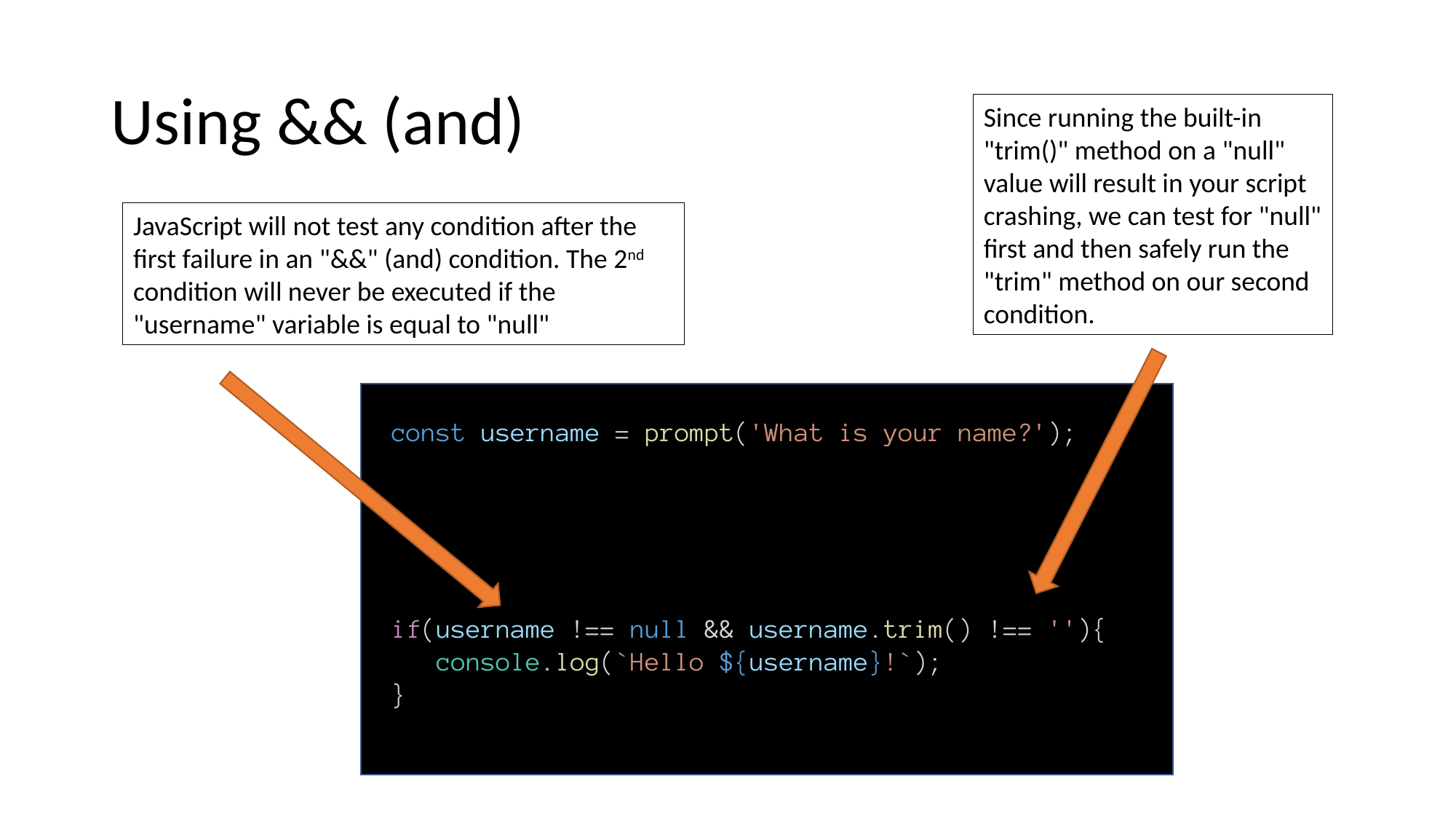

# Using && (and)
Since running the built-in "trim()" method on a "null" value will result in your script crashing, we can test for "null" first and then safely run the "trim" method on our second condition.
JavaScript will not test any condition after the first failure in an "&&" (and) condition. The 2nd condition will never be executed if the "username" variable is equal to "null"

const username = prompt('What is your name?');

if(username !== null && username.trim() !== ''){
   console.log(`Hello ${username}!`);
}